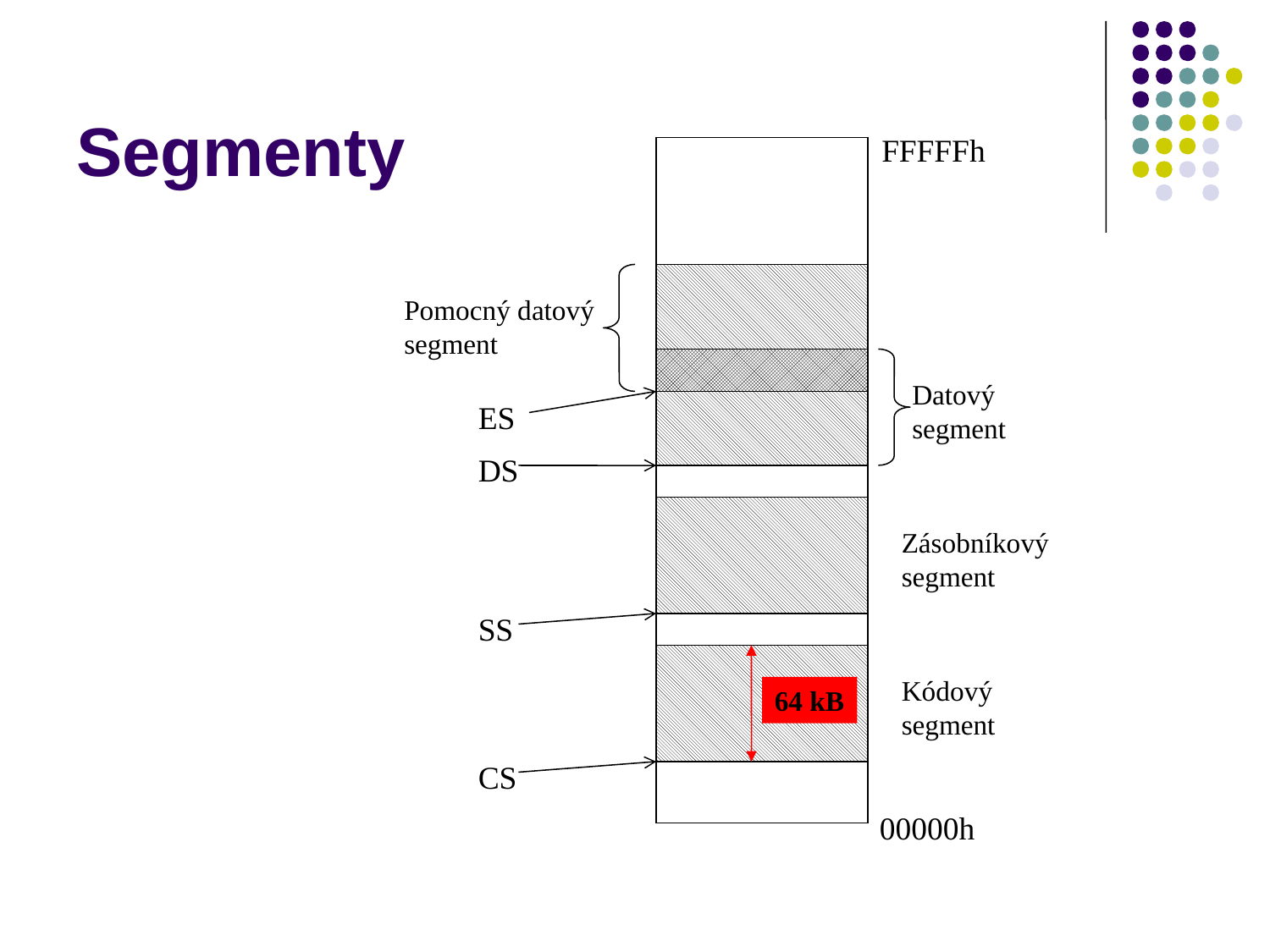

Segmenty
FFFFFh

Pomocný datový segment

Datový segment
ES

DS

Zásobníkový segment
SS

Kódový segment
64 kB
CS

00000h